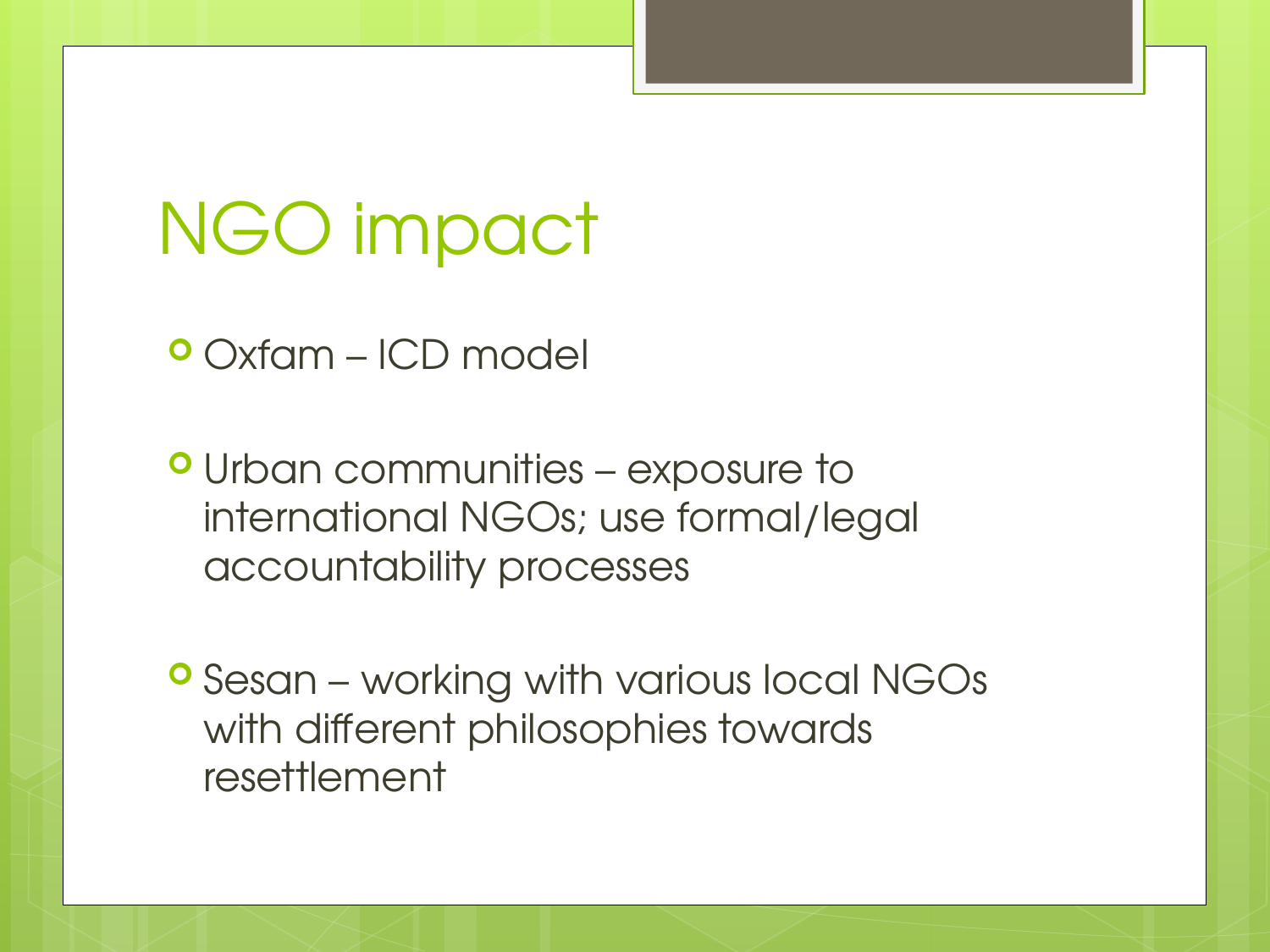

# NGO impact
Oxfam – ICD model

Urban communities – exposure to international NGOs; use formal/legal accountability processes

Sesan – working with various local NGOs with different philosophies towards resettlement